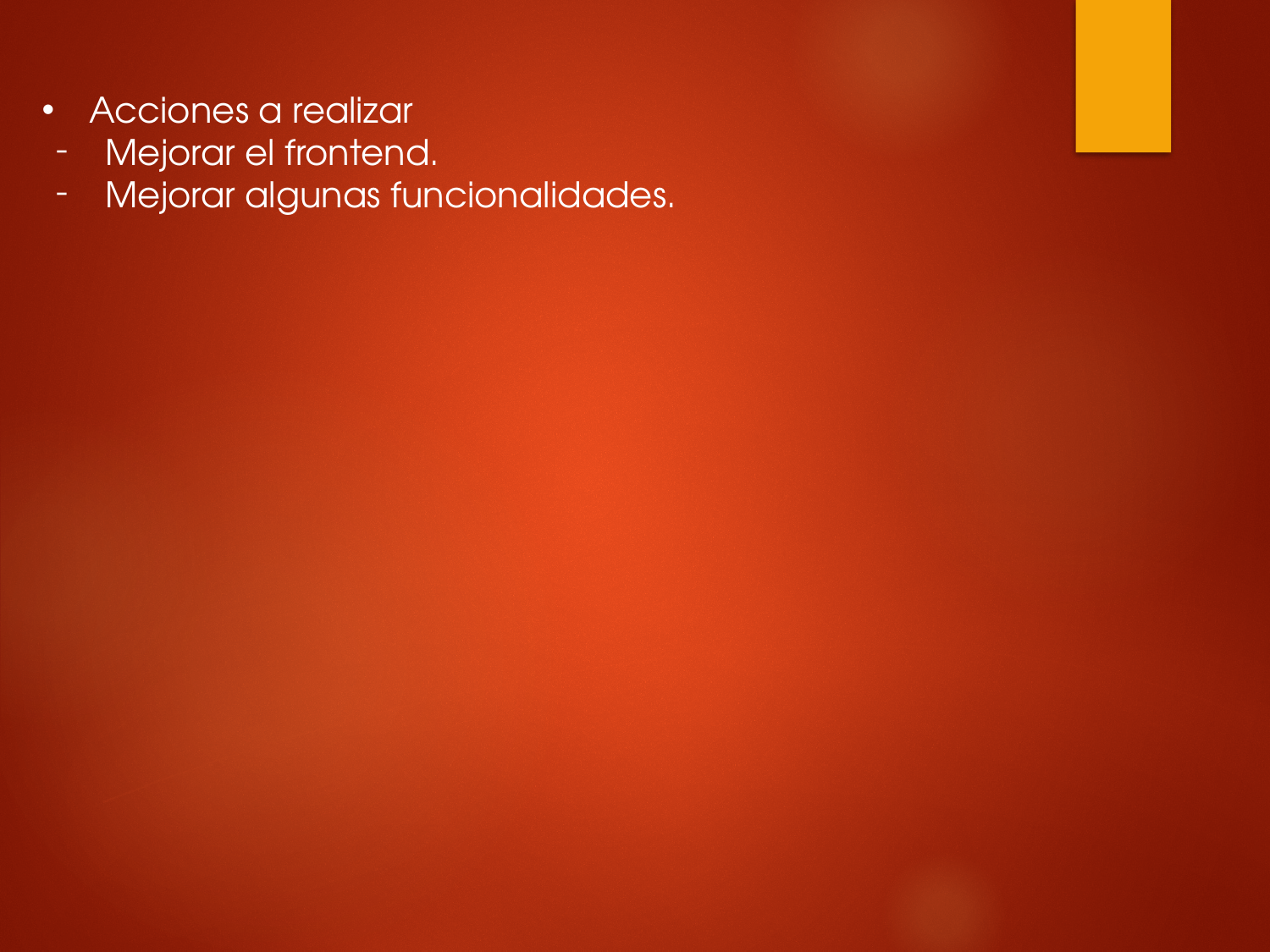

Acciones a realizar
Mejorar el frontend.
Mejorar algunas funcionalidades.